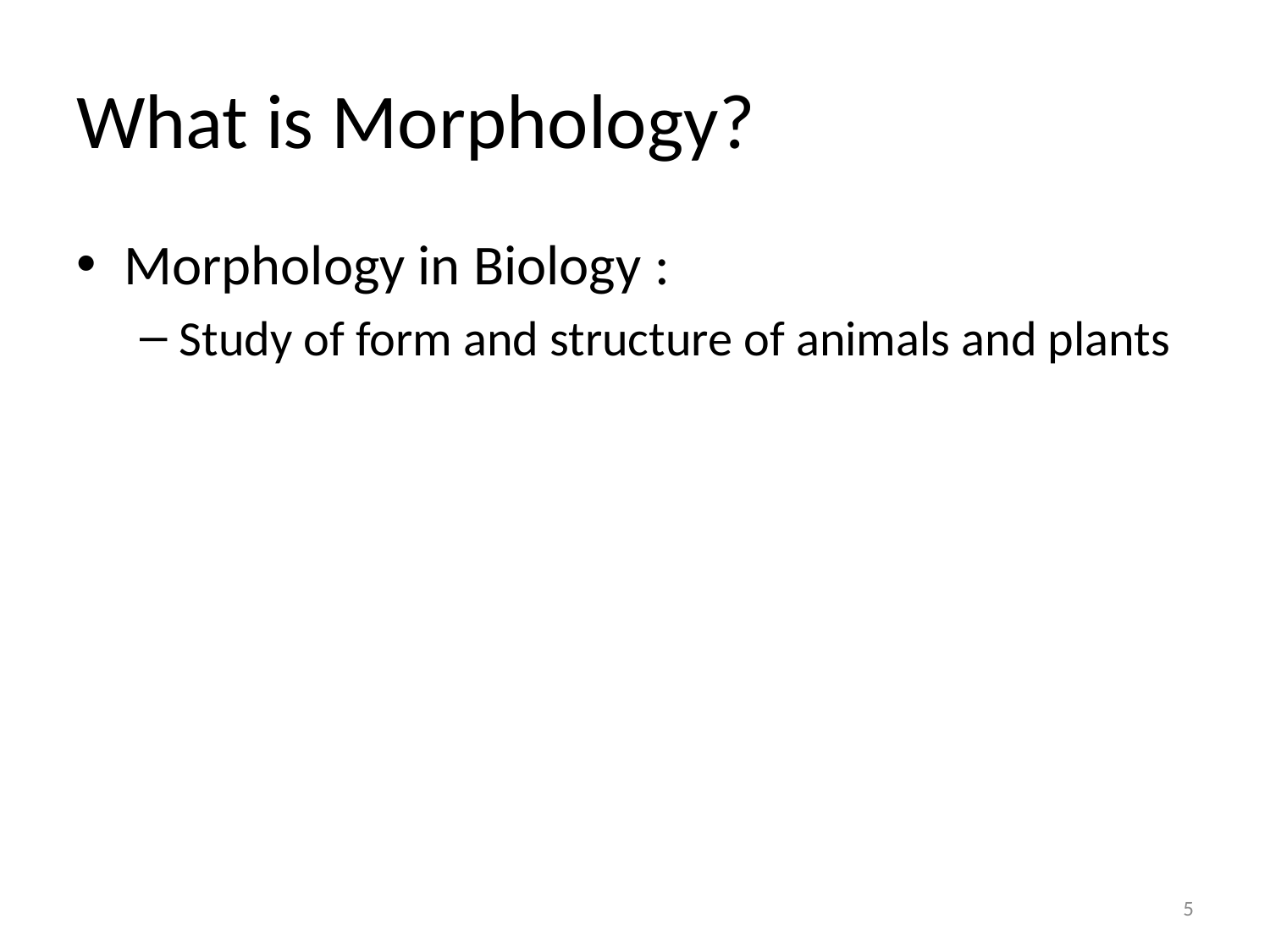

# What is Morphology?
Morphology in Biology :
Study of form and structure of animals and plants

5